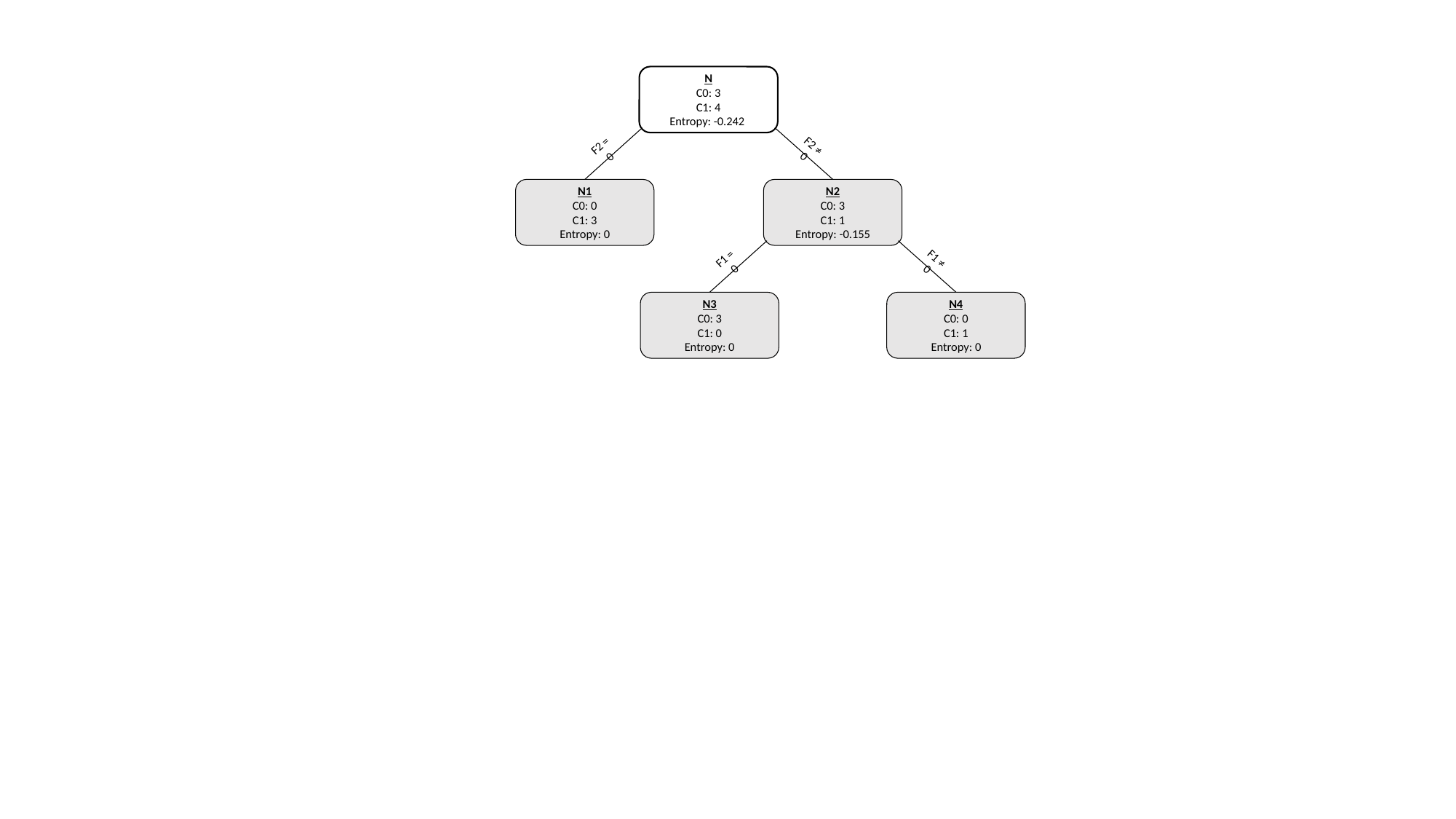

N
C0: 3
C1: 4
Entropy: -0.242
F2 = 0
F2 ≠ 0
N1
C0: 0
C1: 3
Entropy: 0
N2
C0: 3
C1: 1
Entropy: -0.155
F1 = 0
F1 ≠ 0
N3
C0: 3
C1: 0
Entropy: 0
N4
C0: 0
C1: 1
Entropy: 0